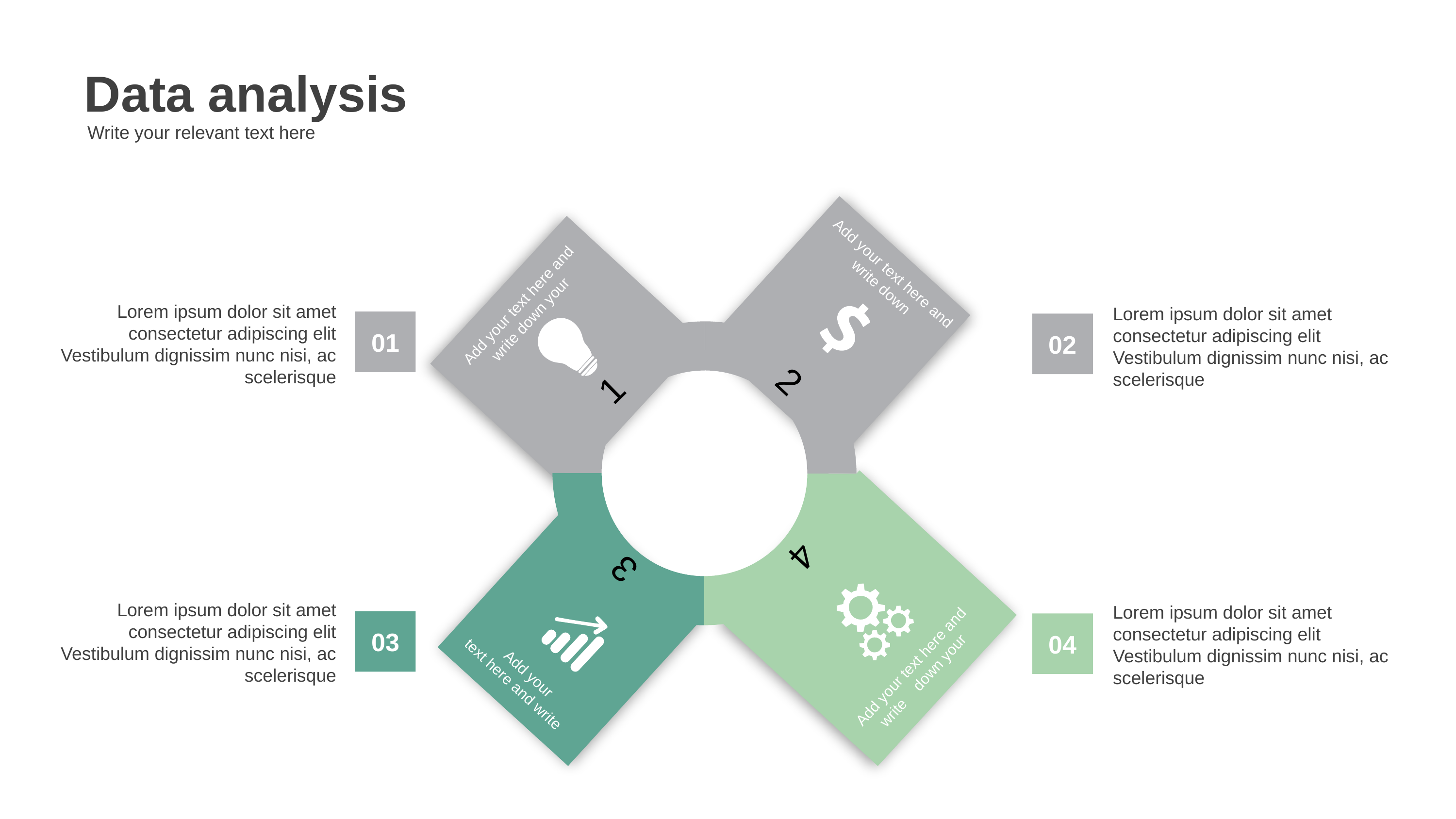

Data analysis
Write your relevant text here

Add your text here and write down

 Add your text here and write down your

1
2
3
4

 Add your text here and
write    down your
 Add your
 text here and write
Lorem ipsum dolor sit amet consectetur adipiscing elit Vestibulum dignissim nunc nisi, ac scelerisque
01
Lorem ipsum dolor sit amet consectetur adipiscing elit Vestibulum dignissim nunc nisi, ac scelerisque
02
Lorem ipsum dolor sit amet consectetur adipiscing elit Vestibulum dignissim nunc nisi, ac scelerisque
03
Lorem ipsum dolor sit amet consectetur adipiscing elit Vestibulum dignissim nunc nisi, ac scelerisque
04